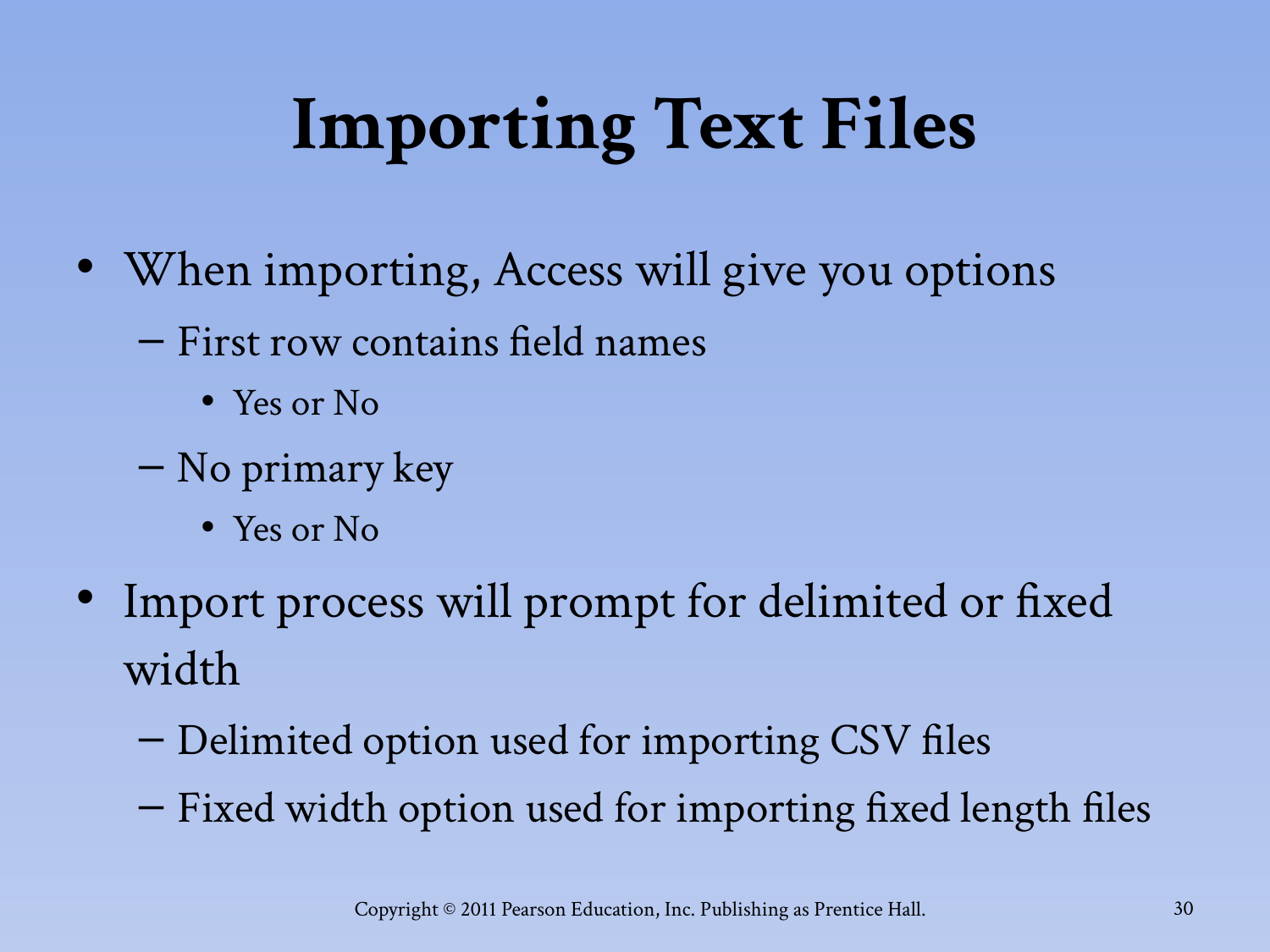

# Importing Text Files
When importing, Access will give you options
First row contains field names
Yes or No
No primary key
Yes or No
Import process will prompt for delimited or fixed width
Delimited option used for importing CSV files
Fixed width option used for importing fixed length files

Copyright © 2011 Pearson Education, Inc. Publishing as Prentice Hall.

30